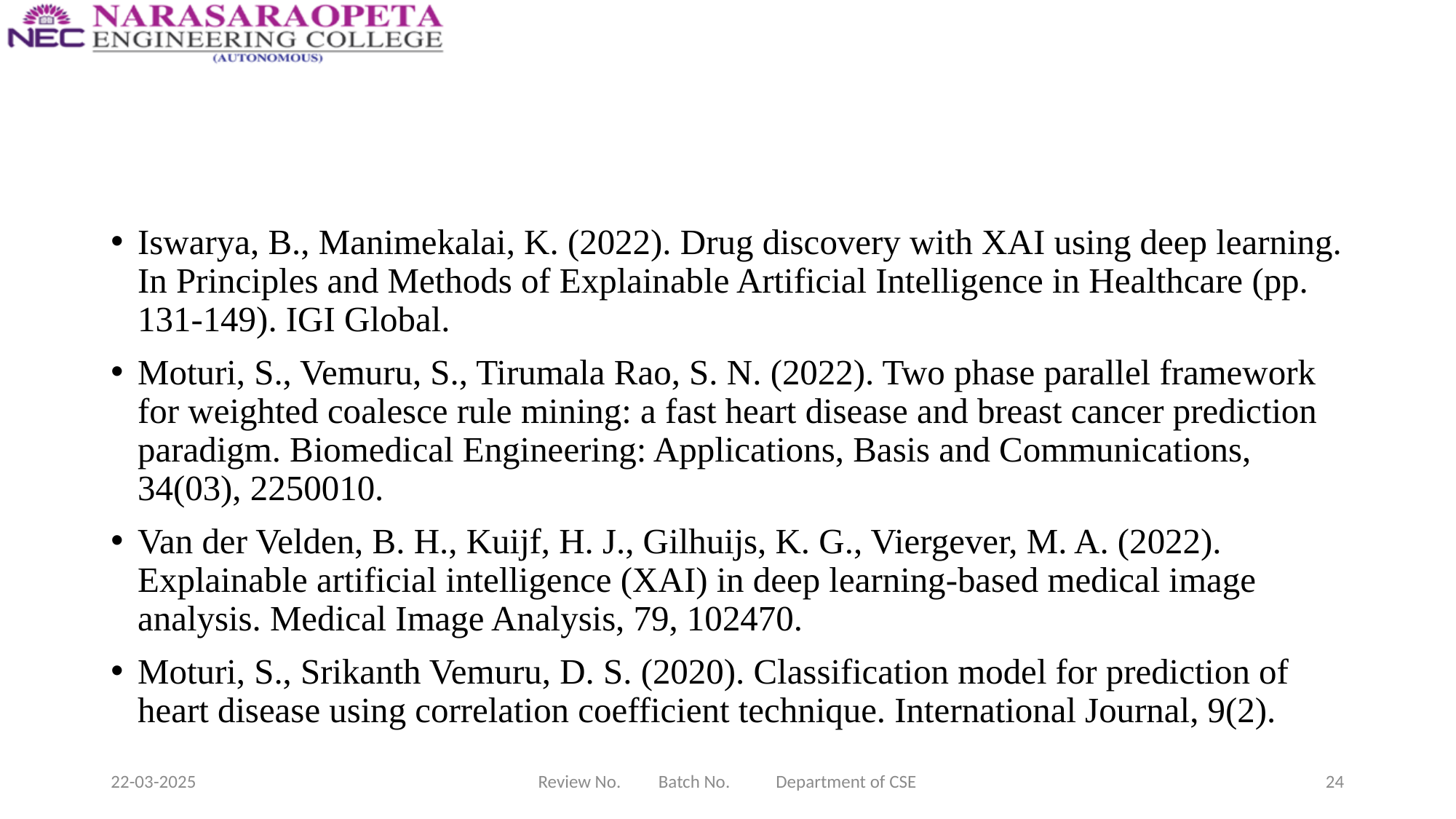

Iswarya, B., Manimekalai, K. (2022). Drug discovery with XAI using deep learning. In Principles and Methods of Explainable Artificial Intelligence in Healthcare (pp. 131-149). IGI Global.
Moturi, S., Vemuru, S., Tirumala Rao, S. N. (2022). Two phase parallel framework for weighted coalesce rule mining: a fast heart disease and breast cancer prediction paradigm. Biomedical Engineering: Applications, Basis and Communications, 34(03), 2250010.
Van der Velden, B. H., Kuijf, H. J., Gilhuijs, K. G., Viergever, M. A. (2022). Explainable artificial intelligence (XAI) in deep learning-based medical image analysis. Medical Image Analysis, 79, 102470.
Moturi, S., Srikanth Vemuru, D. S. (2020). Classification model for prediction of heart disease using correlation coefficient technique. International Journal, 9(2).

22-03-2025
Review No.         Batch No.           Department of CSE
24